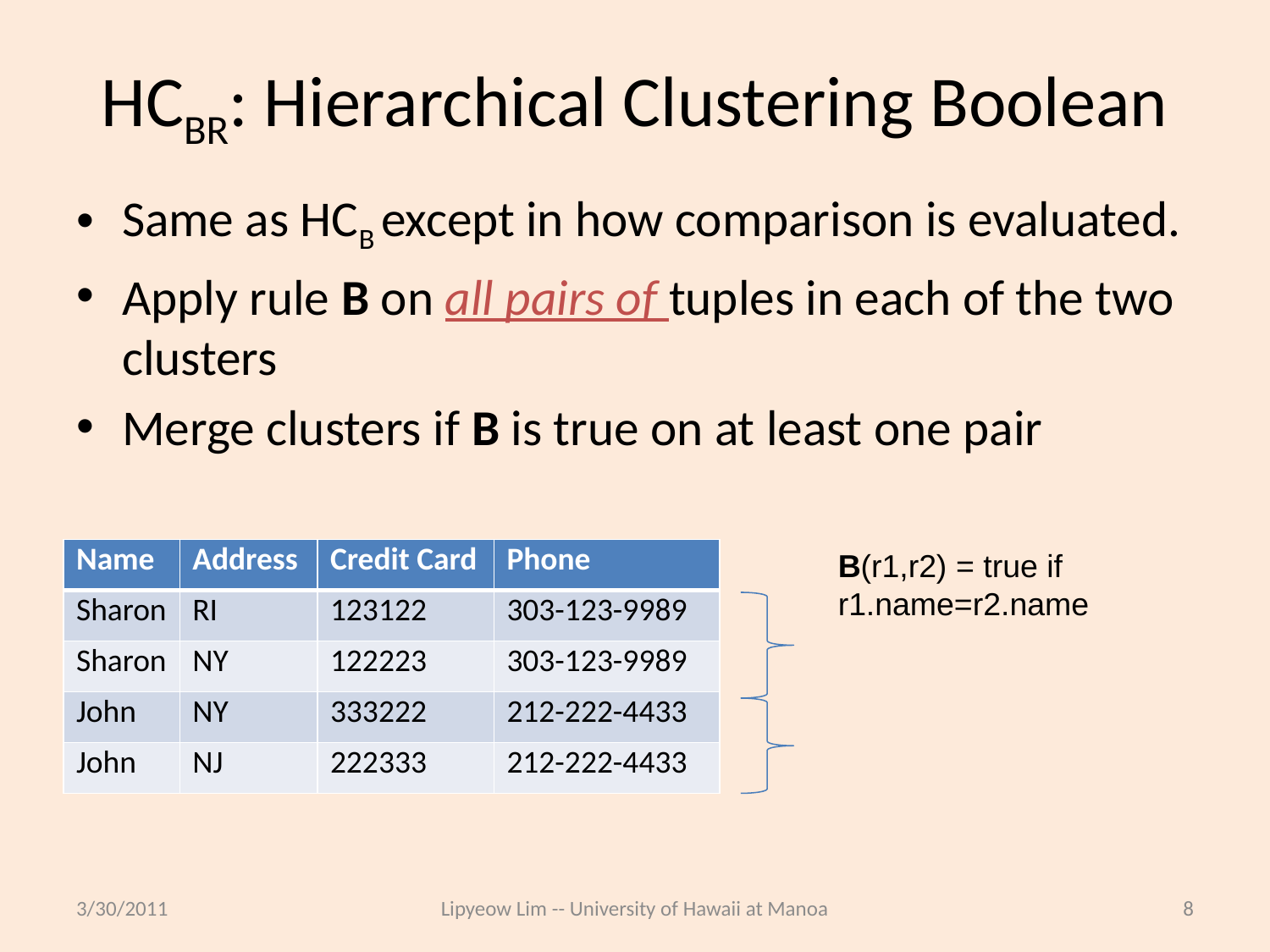

# HCBR: Hierarchical Clustering Boolean
Same as HCB except in how comparison is evaluated.
Apply rule B on all pairs of tuples in each of the two clusters
Merge clusters if B is true on at least one pair
| Name | Address | Credit Card | Phone |
| --- | --- | --- | --- |
| Sharon | RI | 123122 | 303-123-9989 |
| Sharon | NY | 122223 | 303-123-9989 |
| John | NY | 333222 | 212-222-4433 |
| John | NJ | 222333 | 212-222-4433 |
B(r1,r2) = true if r1.name=r2.name

3/30/2011
Lipyeow Lim -- University of Hawaii at Manoa
8